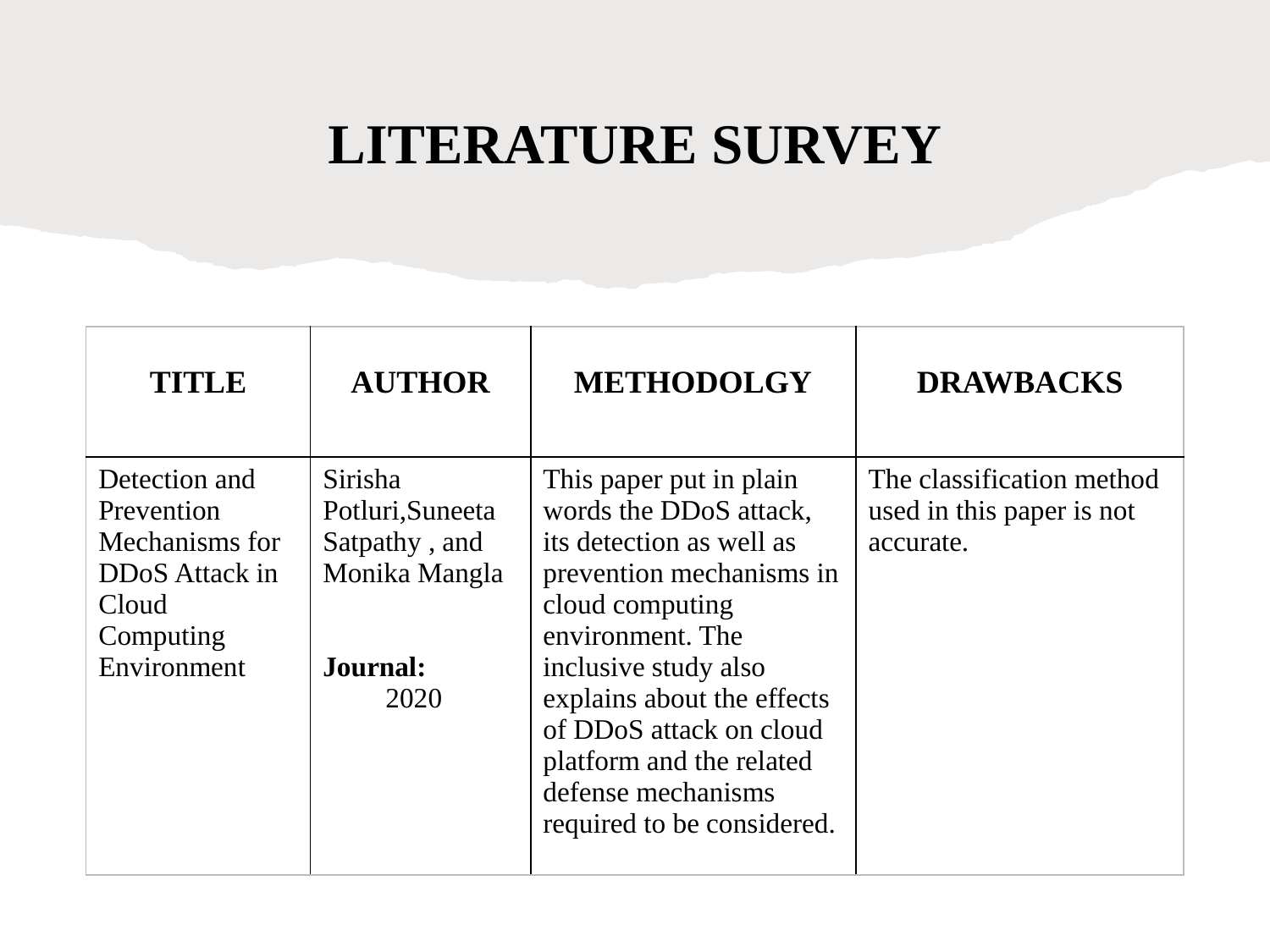

# LITERATURE SURVEY
| TITLE | AUTHOR | METHODOLGY | DRAWBACKS |
| --- | --- | --- | --- |
| Detection and Prevention Mechanisms for DDoS Attack in Cloud Computing Environment | Sirisha Potluri,Suneeta Satpathy , and Monika Mangla Journal: 2020 | This paper put in plain words the DDoS attack, its detection as well as prevention mechanisms in cloud computing environment. The inclusive study also explains about the effects of DDoS attack on cloud platform and the related defense mechanisms required to be considered. | The classification method used in this paper is not accurate. |